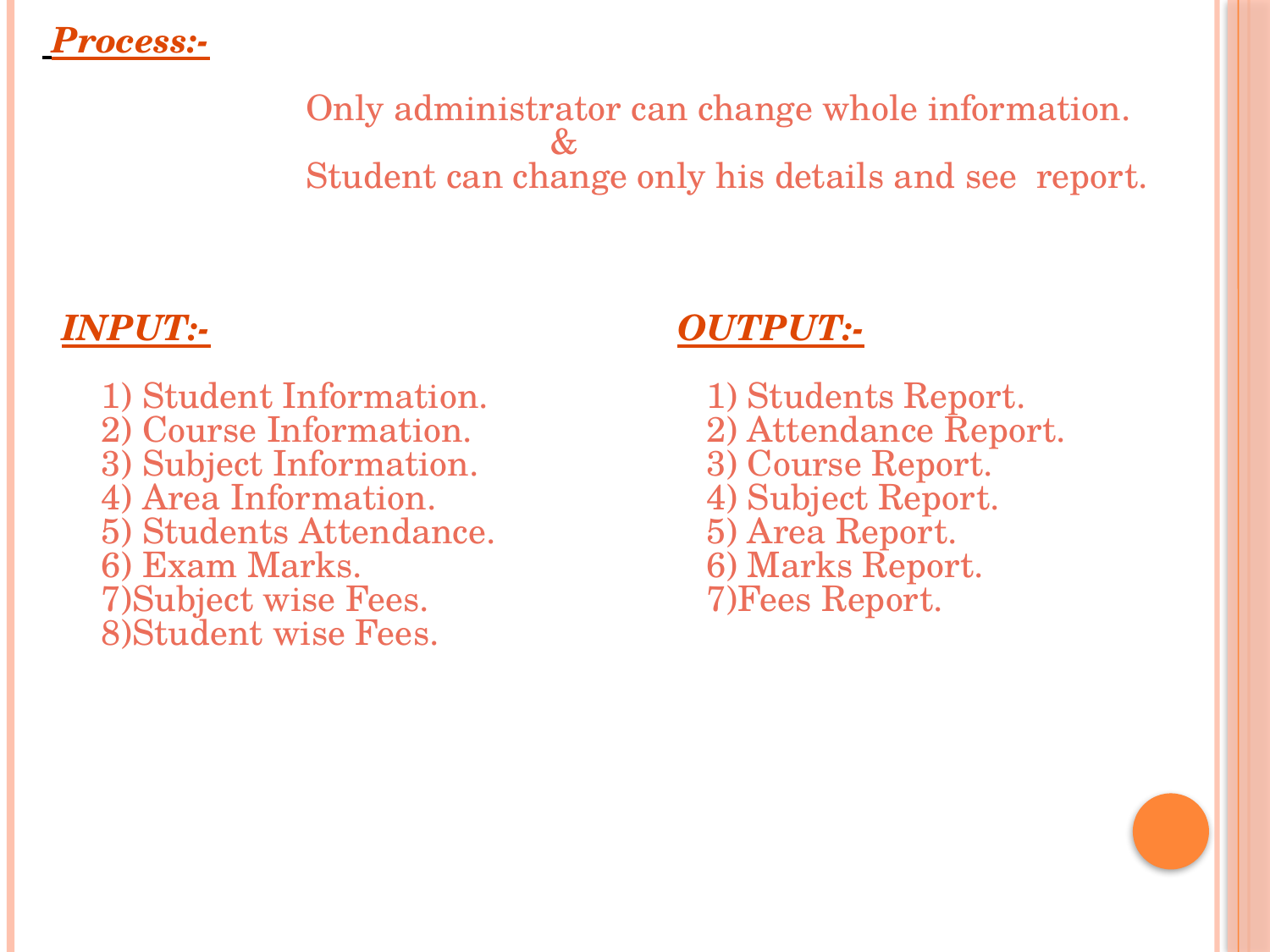

Process:-

		 Only administrator can change whole information.
				&
		 Student can change only his details and see  report.

INPUT:-

    1) Student Information.
    2) Course Information.
    3) Subject Information.
    4) Area Information.
    5) Students Attendance.
    6) Exam Marks.
    7)Subject wise Fees.
    8)Student wise Fees.

 OUTPUT:-

    1) Students Report.
    2) Attendance Report.
    3) Course Report.
    4) Subject Report.
    5) Area Report.
    6) Marks Report.
    7)Fees Report.